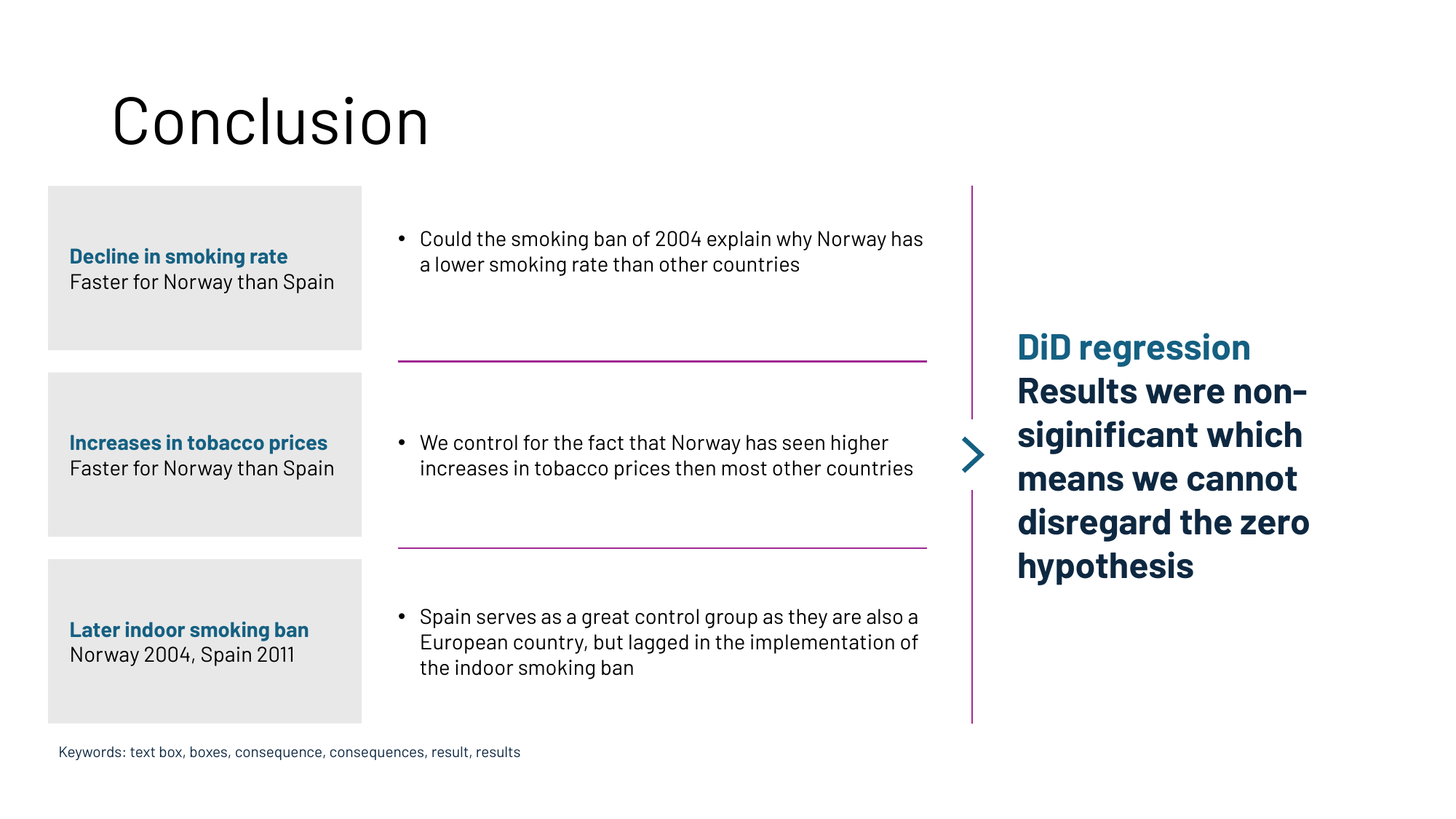

# Conclusion
DiD regression
Results were non-siginificant which means we cannot disregard the zero hypothesis
Decline in smoking rate
Faster for Norway than Spain
Could the smoking ban of 2004 explain why Norway has a lower smoking rate than other countries

Increases in tobacco prices
Faster for Norway than Spain
We control for the fact that Norway has seen higher increases in tobacco prices then most other countries
Later indoor smoking ban
Norway 2004, Spain 2011
Spain serves as a great control group as they are also a European country, but lagged in the implementation of the indoor smoking ban
Keywords: text box, boxes, consequence, consequences, result, results